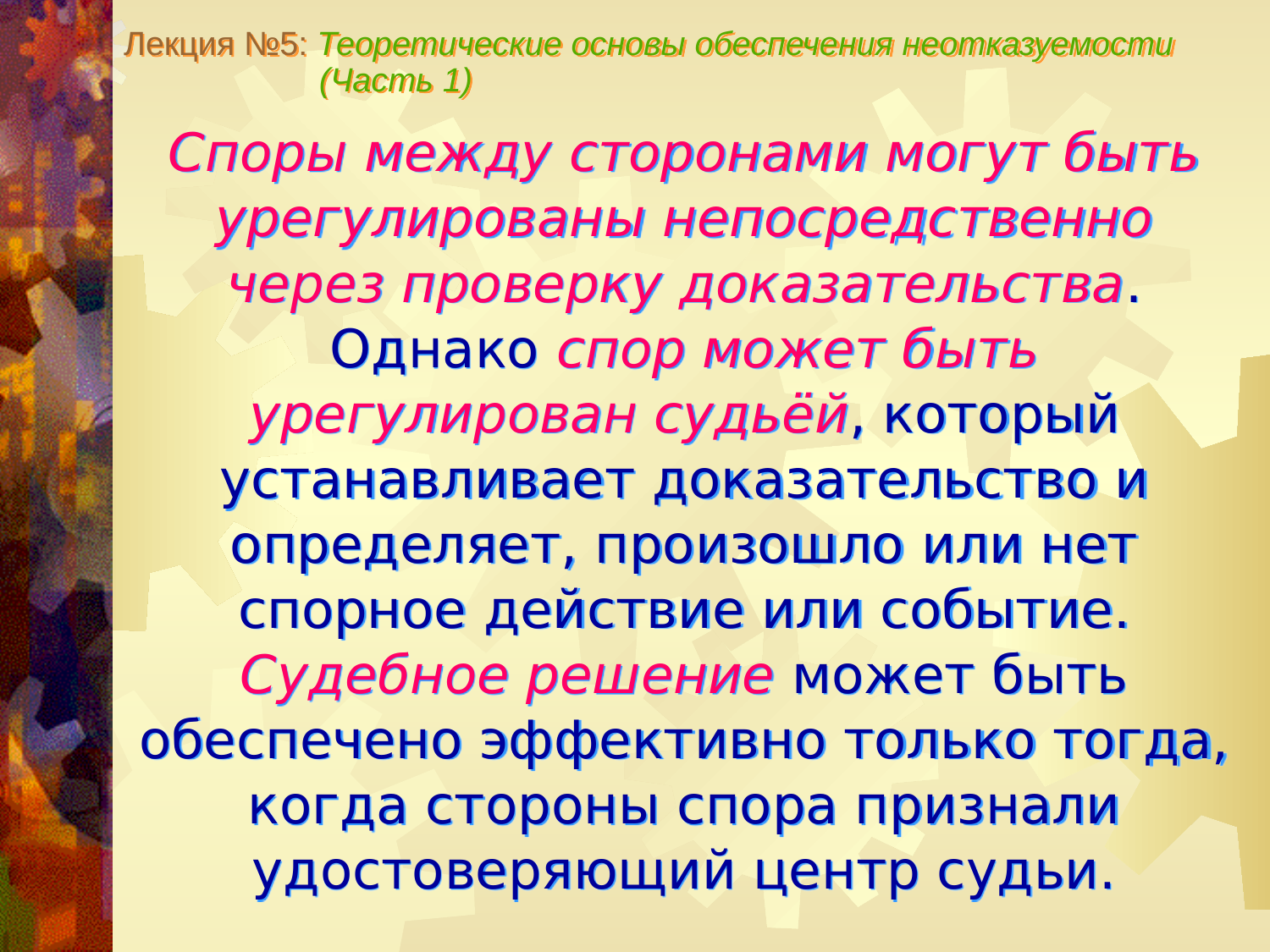

Лекция №5: Теоретические основы обеспечения неотказуемости
                       (Часть 1)
Споры между сторонами могут быть урегулированы непосредственно через проверку доказательства. Однако спор может быть урегулирован судьёй, который устанавливает доказательство и определяет, произошло или нет спорное действие или событие. Судебное решение может быть обеспечено эффективно только тогда, когда стороны спора признали удостоверяющий центр судьи.